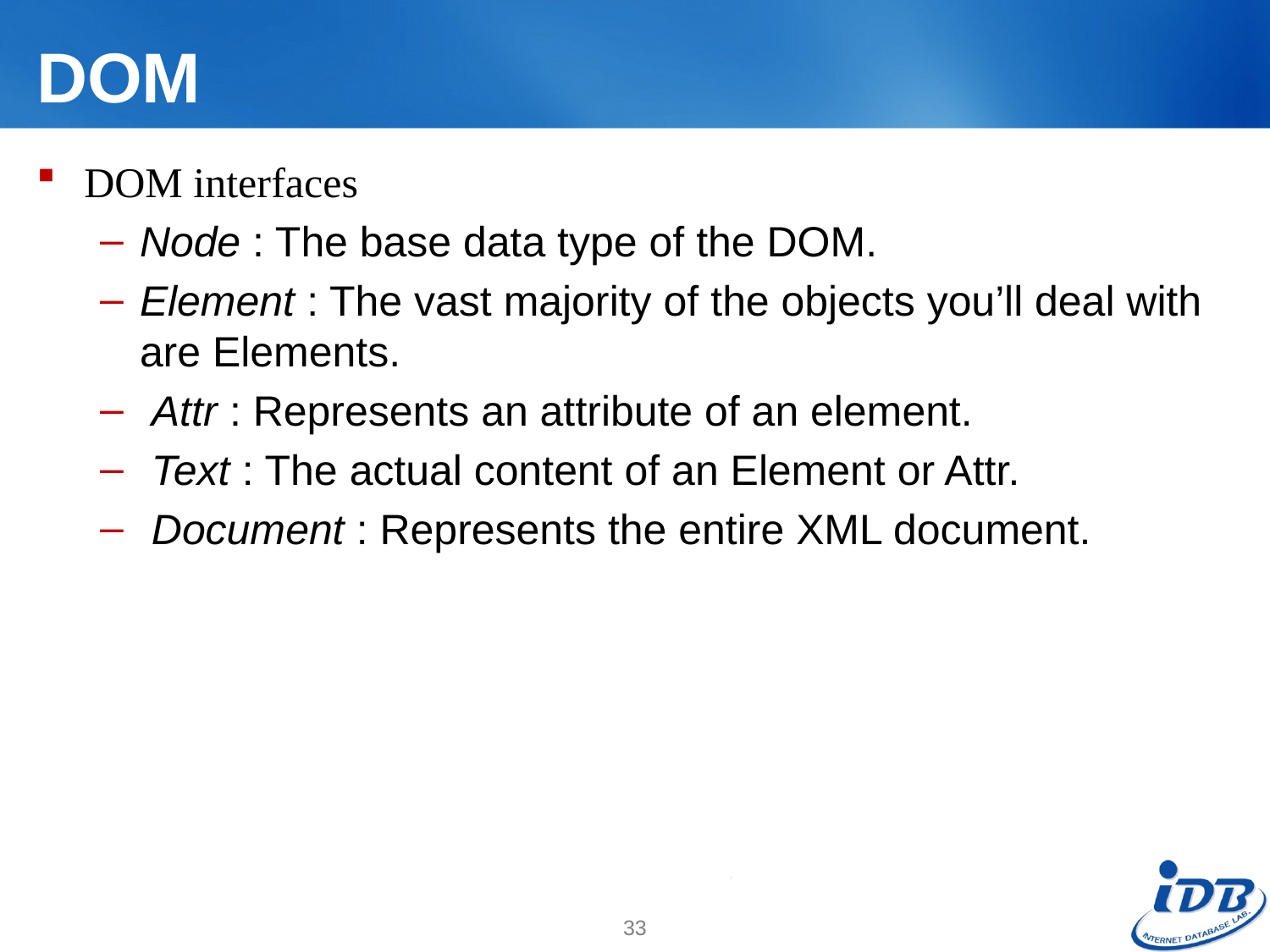

# DOM
DOM interfaces
Node : The base data type of the DOM.
Element : The vast majority of the objects you’ll deal with are Elements.
 Attr : Represents an attribute of an element.
 Text : The actual content of an Element or Attr.
 Document : Represents the entire XML document.
33